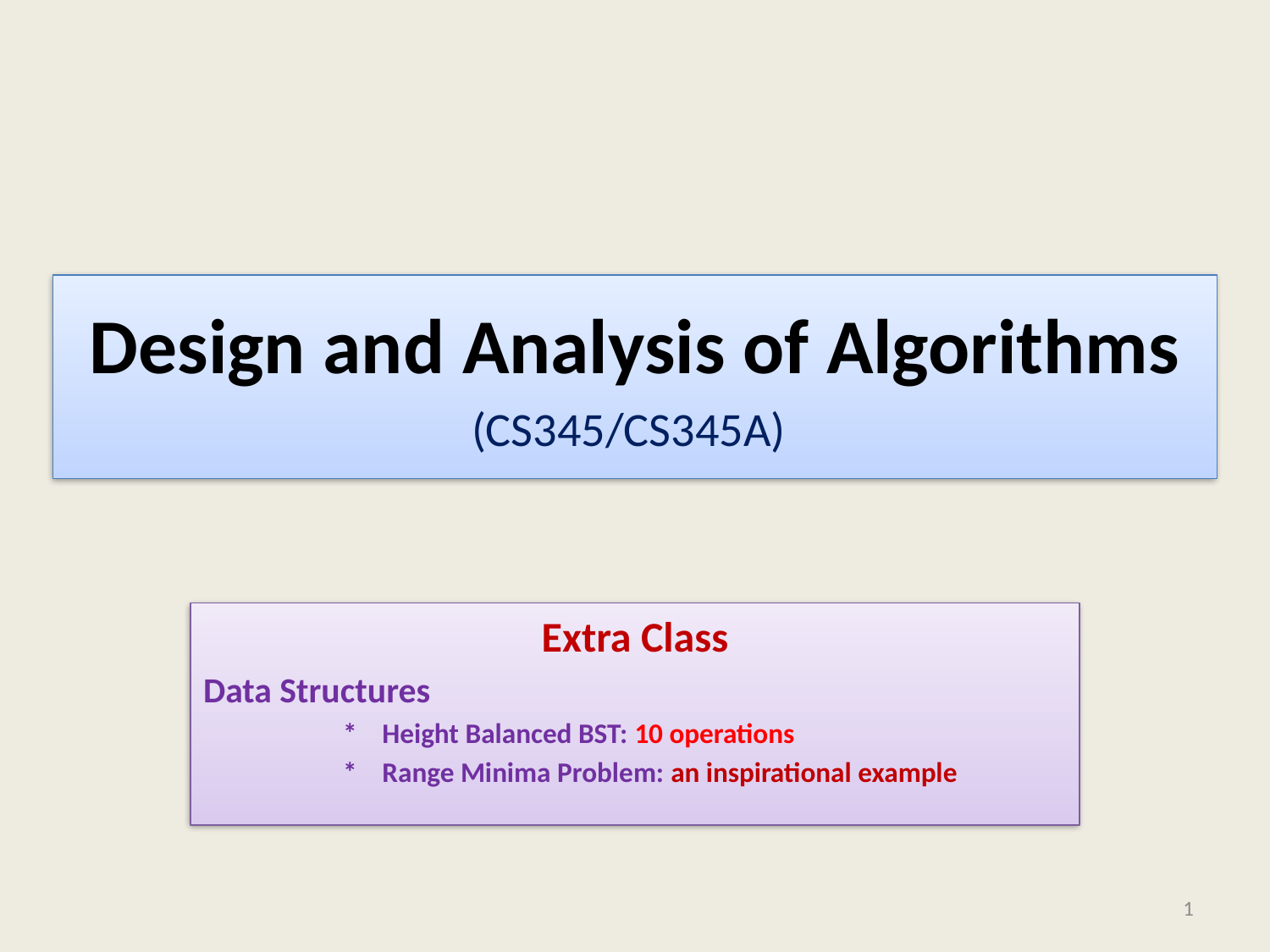

# Design and Analysis of Algorithms (CS345/CS345A)
Extra Class
Data Structures
                      *    Height Balanced BST: 10 operations
                      *    Range Minima Problem: an inspirational example

1